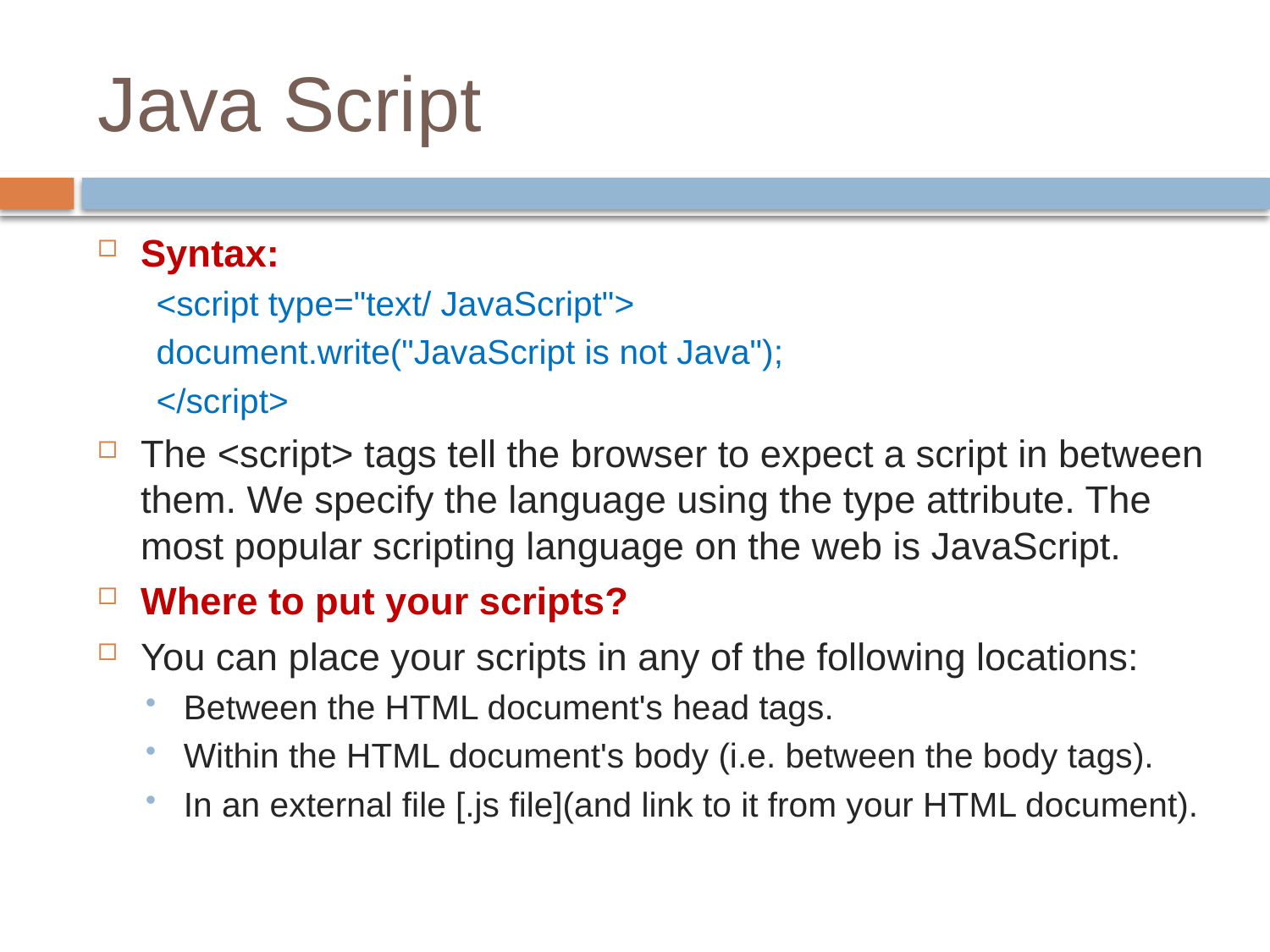

# Java Script
Syntax:
 <script type="text/ JavaScript">
 document.write("JavaScript is not Java");
 </script>
The <script> tags tell the browser to expect a script in between them. We specify the language using the type attribute. The most popular scripting language on the web is JavaScript.
Where to put your scripts?
You can place your scripts in any of the following locations:
Between the HTML document's head tags.
Within the HTML document's body (i.e. between the body tags).
In an external file [.js file](and link to it from your HTML document).